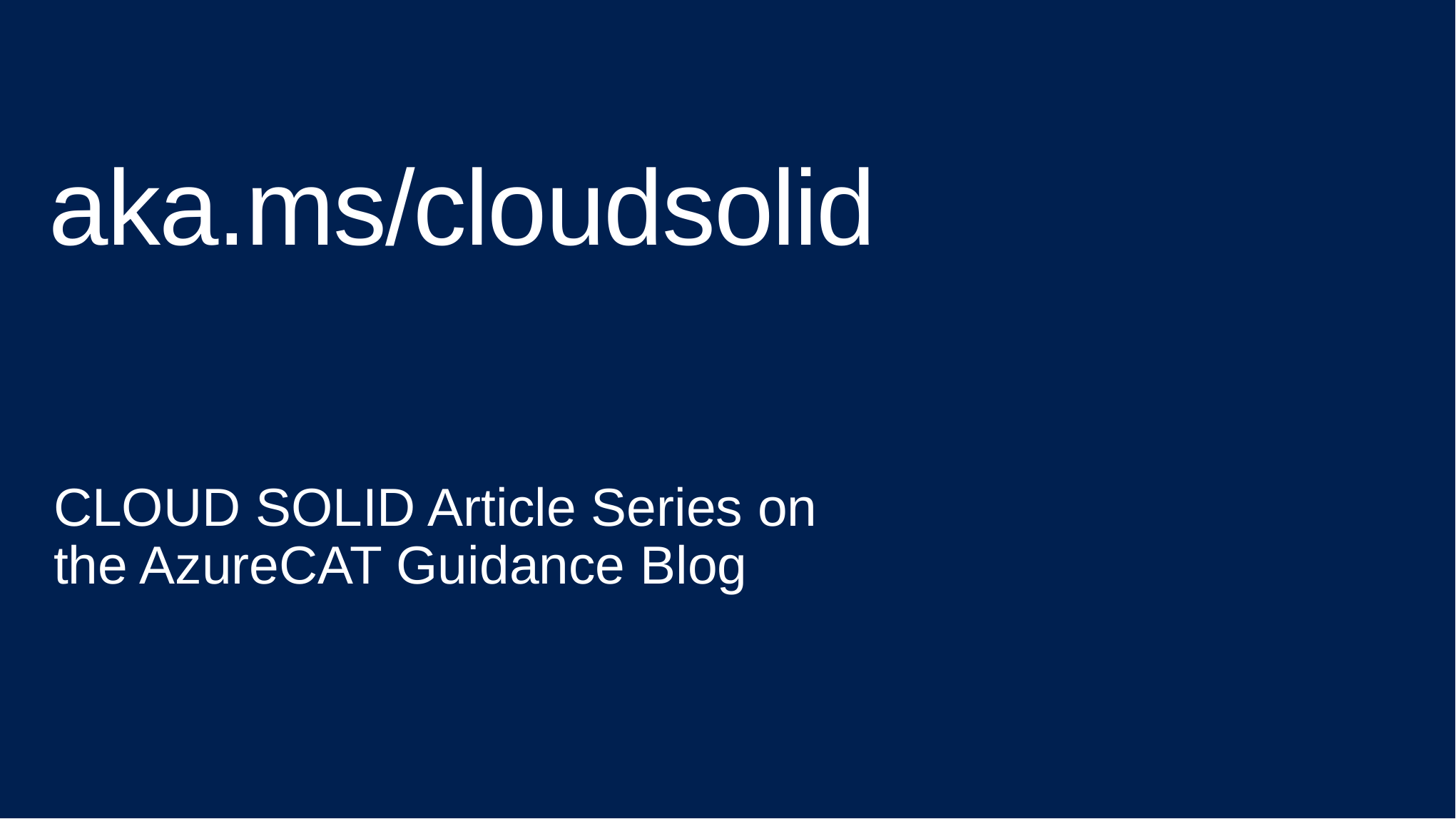

# aka.ms/cloudsolid
CLOUD SOLID Article Series on the AzureCAT Guidance Blog